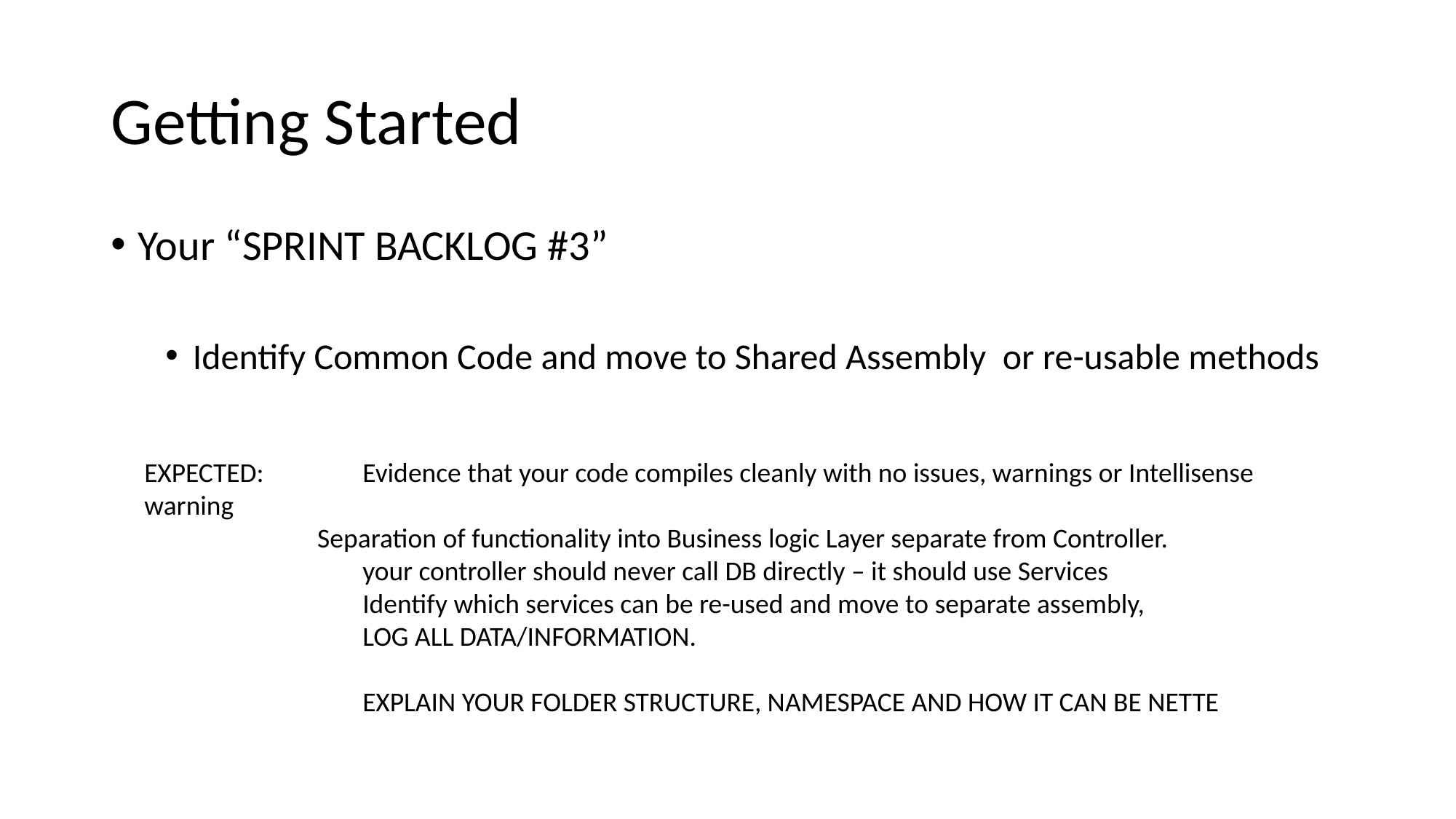

# Getting Started
Your “SPRINT BACKLOG #3”

Identify Common Code and move to Shared Assembly  or re-usable methods
EXPECTED: 	Evidence that your code compiles cleanly with no issues, warnings or Intellisense warning
                            Separation of functionality into Business logic Layer separate from Controller.
		your controller should never call DB directly – it should use Services
		Identify which services can be re-used and move to separate assembly,
		LOG ALL DATA/INFORMATION.

		EXPLAIN YOUR FOLDER STRUCTURE, NAMESPACE AND HOW IT CAN BE NETTE